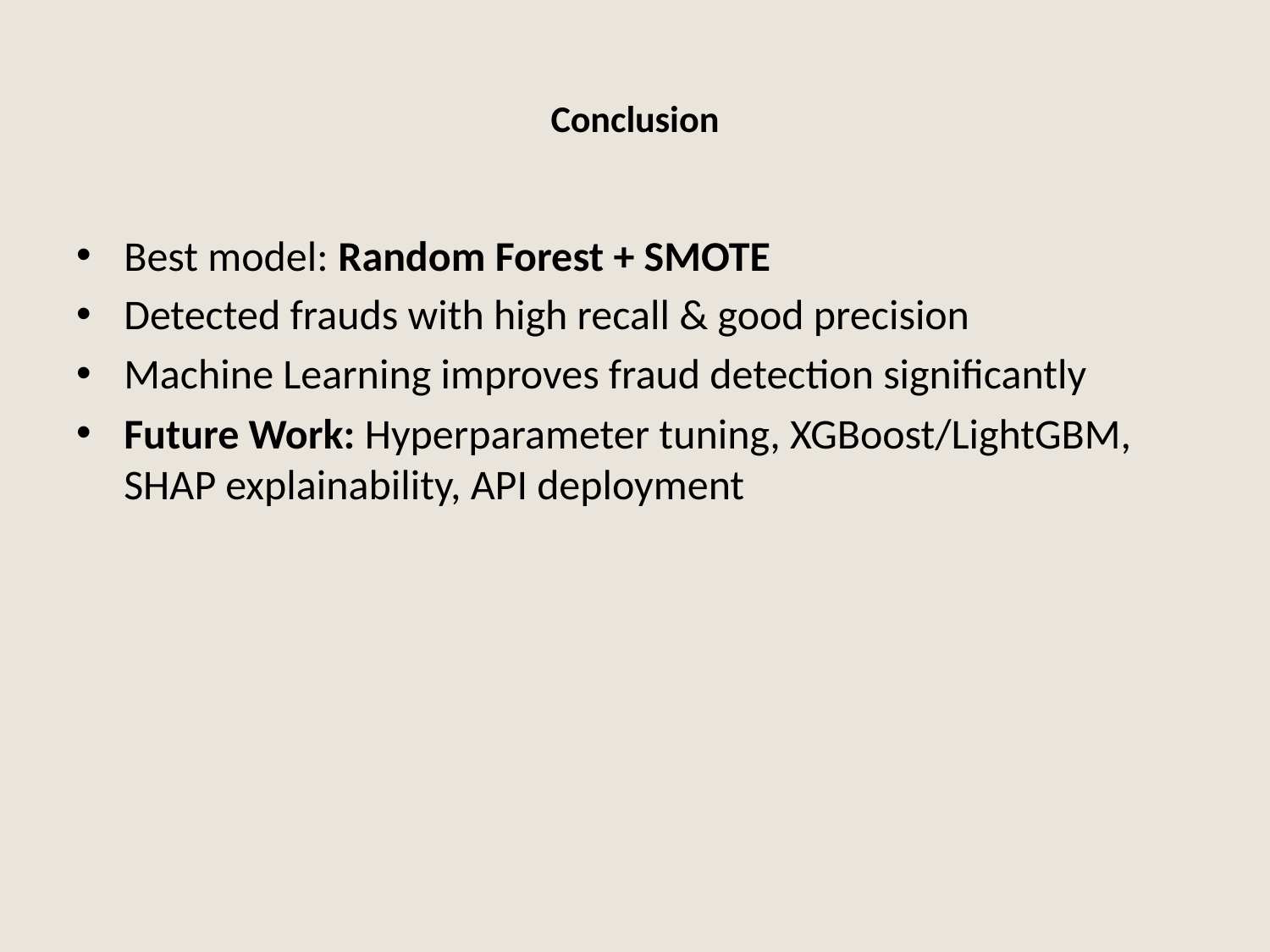

# Conclusion
Best model: Random Forest + SMOTE
Detected frauds with high recall & good precision
Machine Learning improves fraud detection significantly
Future Work: Hyperparameter tuning, XGBoost/LightGBM, SHAP explainability, API deployment